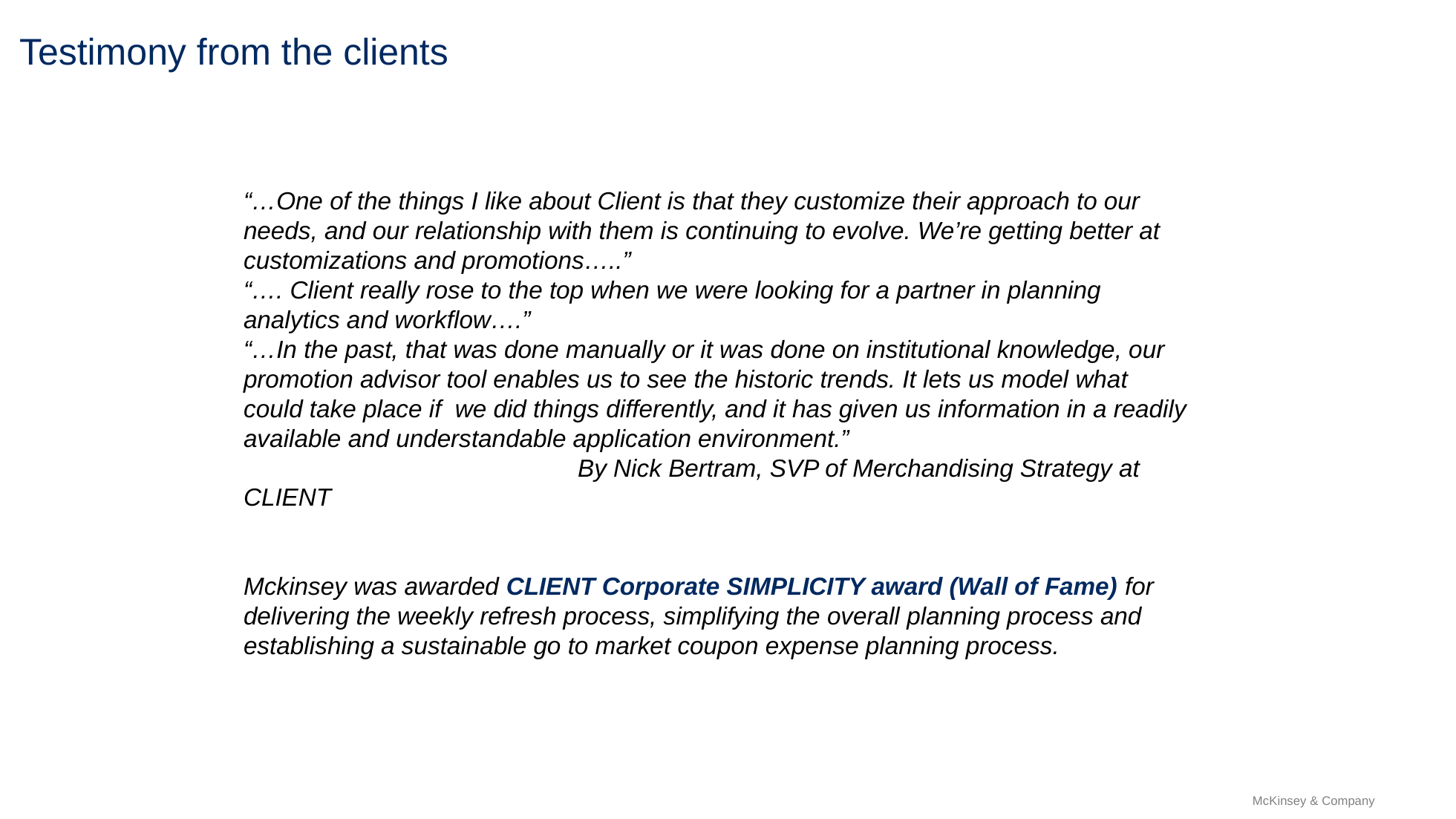

# Testimony from the clients
“…One of the things I like about Client is that they customize their approach to our needs, and our relationship with them is continuing to evolve. We’re getting better at customizations and promotions…..”
“…. Client really rose to the top when we were looking for a partner in planning analytics and workflow….”
“…In the past, that was done manually or it was done on institutional knowledge, our promotion advisor tool enables us to see the historic trends. It lets us model what could take place if  we did things differently, and it has given us information in a readily available and understandable application environment.”
			By Nick Bertram, SVP of Merchandising Strategy at CLIENT

Mckinsey was awarded CLIENT Corporate SIMPLICITY award (Wall of Fame) for delivering the weekly refresh process, simplifying the overall planning process and establishing a sustainable go to market coupon expense planning process.